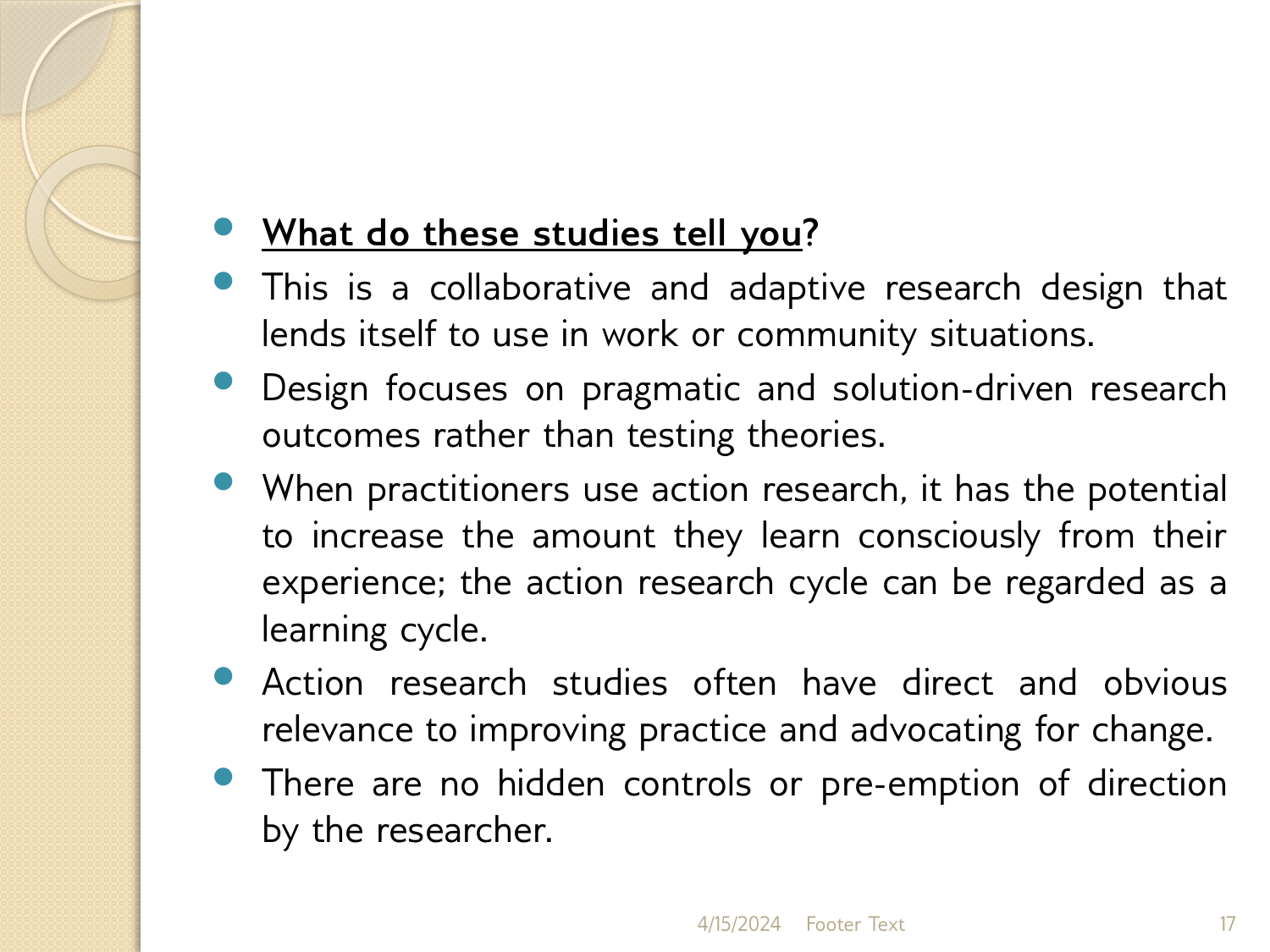

#
What do these studies tell you?
This is a collaborative and adaptive research design that lends itself to use in work or community situations.
Design focuses on pragmatic and solution-driven research outcomes rather than testing theories.
When practitioners use action research, it has the potential to increase the amount they learn consciously from their experience; the action research cycle can be regarded as a learning cycle.
Action research studies often have direct and obvious relevance to improving practice and advocating for change.
There are no hidden controls or pre-emption of direction by the researcher.
4/15/2024
Footer Text
17